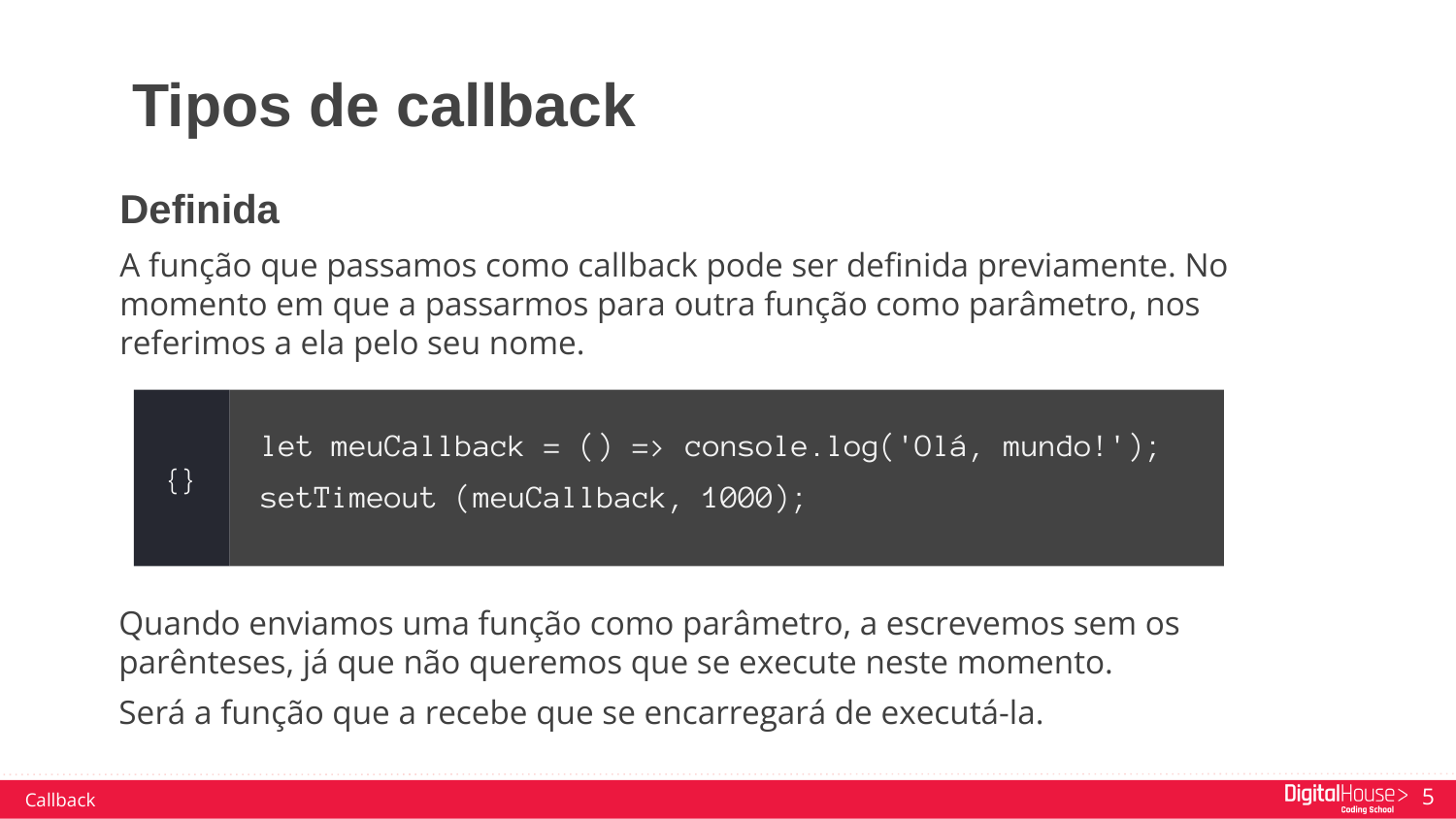

Tipos de callback
Definida
A função que passamos como callback pode ser definida previamente. No momento em que a passarmos para outra função como parâmetro, nos referimos a ela pelo seu nome.
let meuCallback = () => console.log('Olá, mundo!');
setTimeout (meuCallback, 1000);
{}
Quando enviamos uma função como parâmetro, a escrevemos sem os parênteses, já que não queremos que se execute neste momento.
Será a função que a recebe que se encarregará de executá-la.